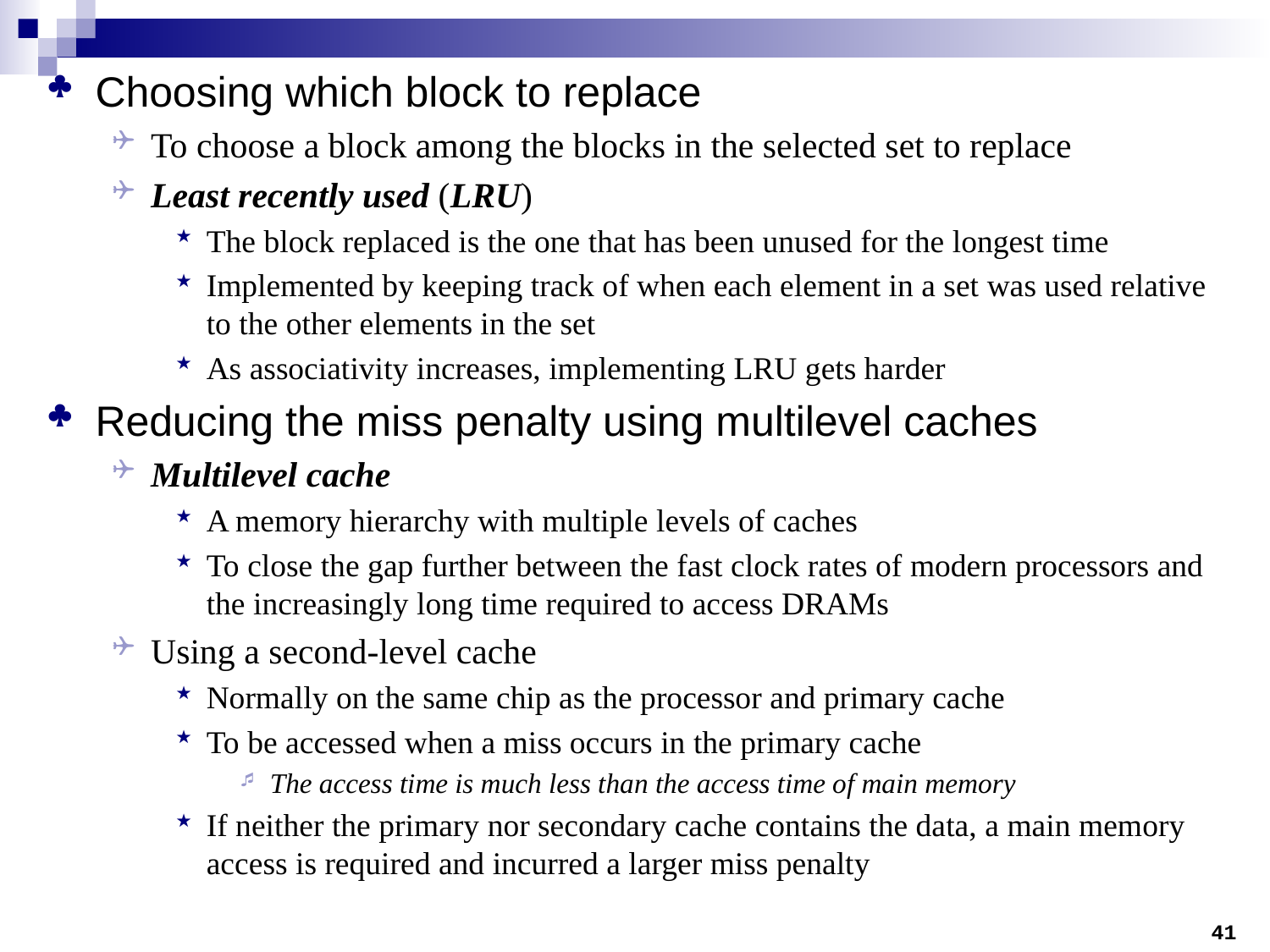

Choosing which block to replace
To choose a block among the blocks in the selected set to replace
Least recently used (LRU)
The block replaced is the one that has been unused for the longest time
Implemented by keeping track of when each element in a set was used relative to the other elements in the set
As associativity increases, implementing LRU gets harder
Reducing the miss penalty using multilevel caches
Multilevel cache
A memory hierarchy with multiple levels of caches
To close the gap further between the fast clock rates of modern processors and the increasingly long time required to access DRAMs
Using a second-level cache
Normally on the same chip as the processor and primary cache
To be accessed when a miss occurs in the primary cache
The access time is much less than the access time of main memory
If neither the primary nor secondary cache contains the data, a main memory access is required and incurred a larger miss penalty
41